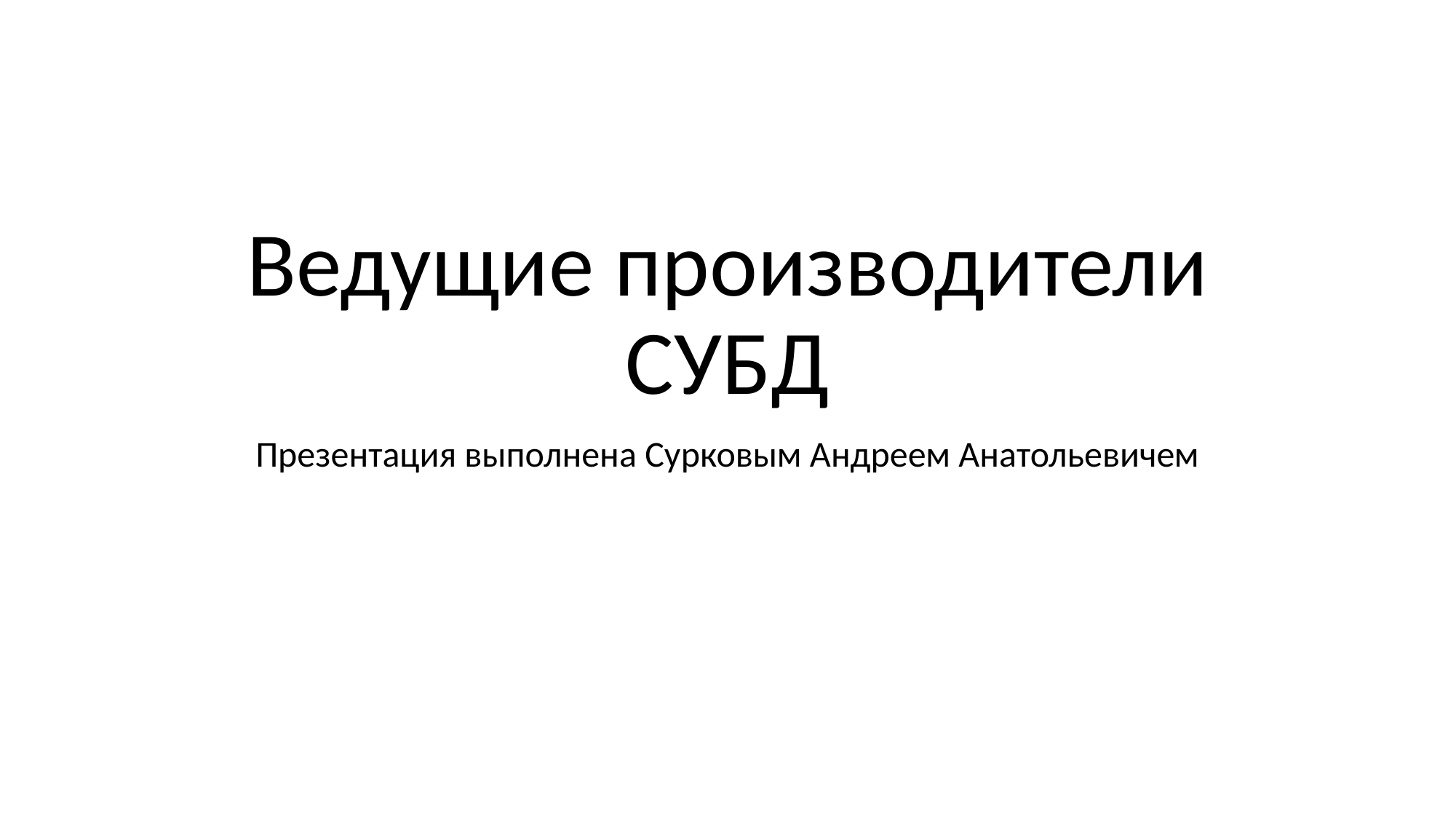

# Ведущие производители СУБД
Презентация выполнена Сурковым Андреем Анатольевичем